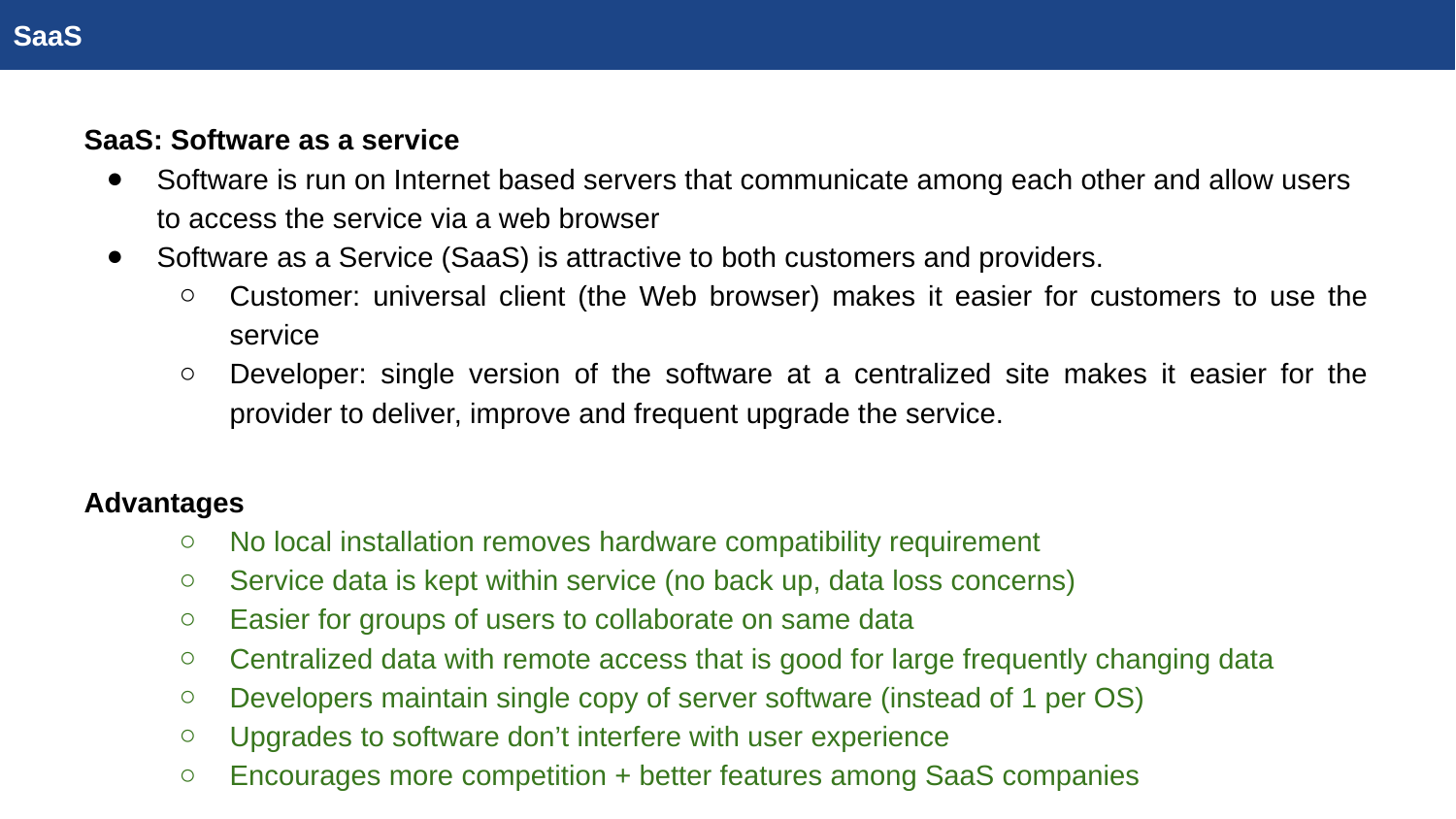

SaaS
SaaS: Software as a service
Software is run on Internet based servers that communicate among each other and allow users to access the service via a web browser
Software as a Service (SaaS) is attractive to both customers and providers.
Customer: universal client (the Web browser) makes it easier for customers to use the service
Developer: single version of the software at a centralized site makes it easier for the provider to deliver, improve and frequent upgrade the service.

Advantages
No local installation removes hardware compatibility requirement
Service data is kept within service (no back up, data loss concerns)
Easier for groups of users to collaborate on same data
Centralized data with remote access that is good for large frequently changing data
Developers maintain single copy of server software (instead of 1 per OS)
Upgrades to software don’t interfere with user experience
Encourages more competition + better features among SaaS companies